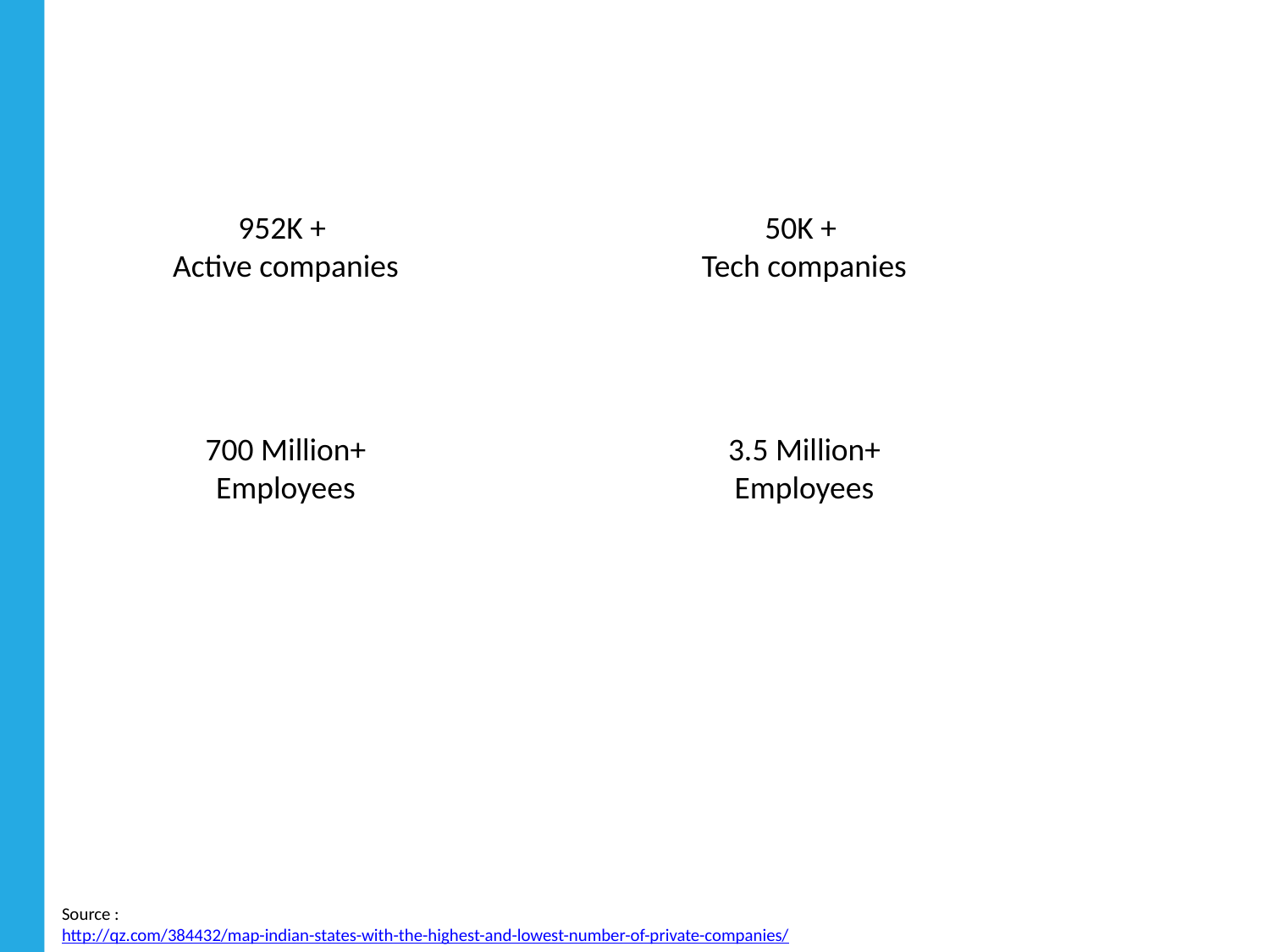

50K +
Tech companies
952K +
Active companies
3.5 Million+
Employees
700 Million+
Employees
Source :
http://qz.com/384432/map-indian-states-with-the-highest-and-lowest-number-of-private-companies/